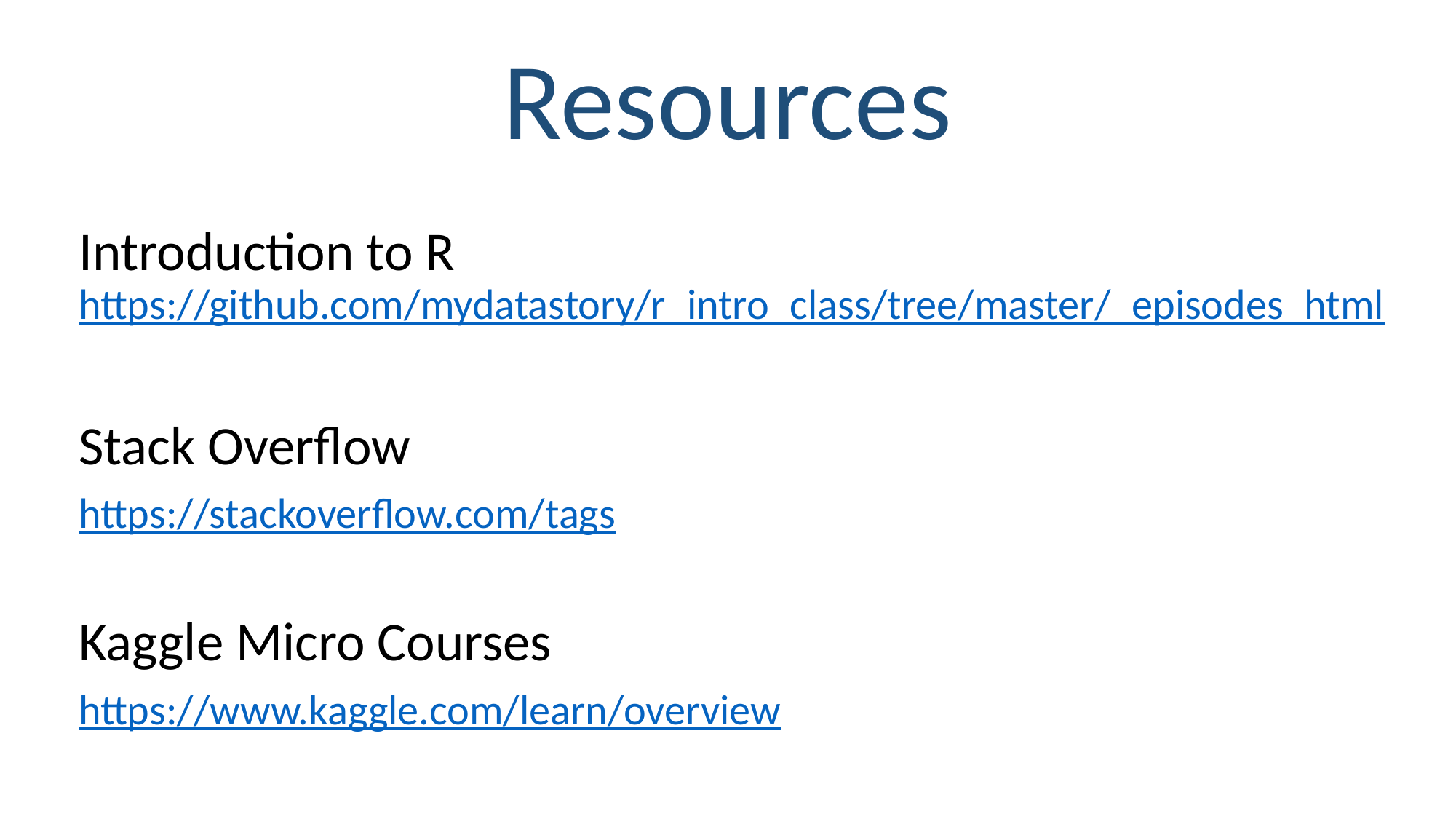

Resources
Introduction to R https://github.com/mydatastory/r_intro_class/tree/master/_episodes_html

Stack Overflow
https://stackoverflow.com/tags

Kaggle Micro Courses
https://www.kaggle.com/learn/overview